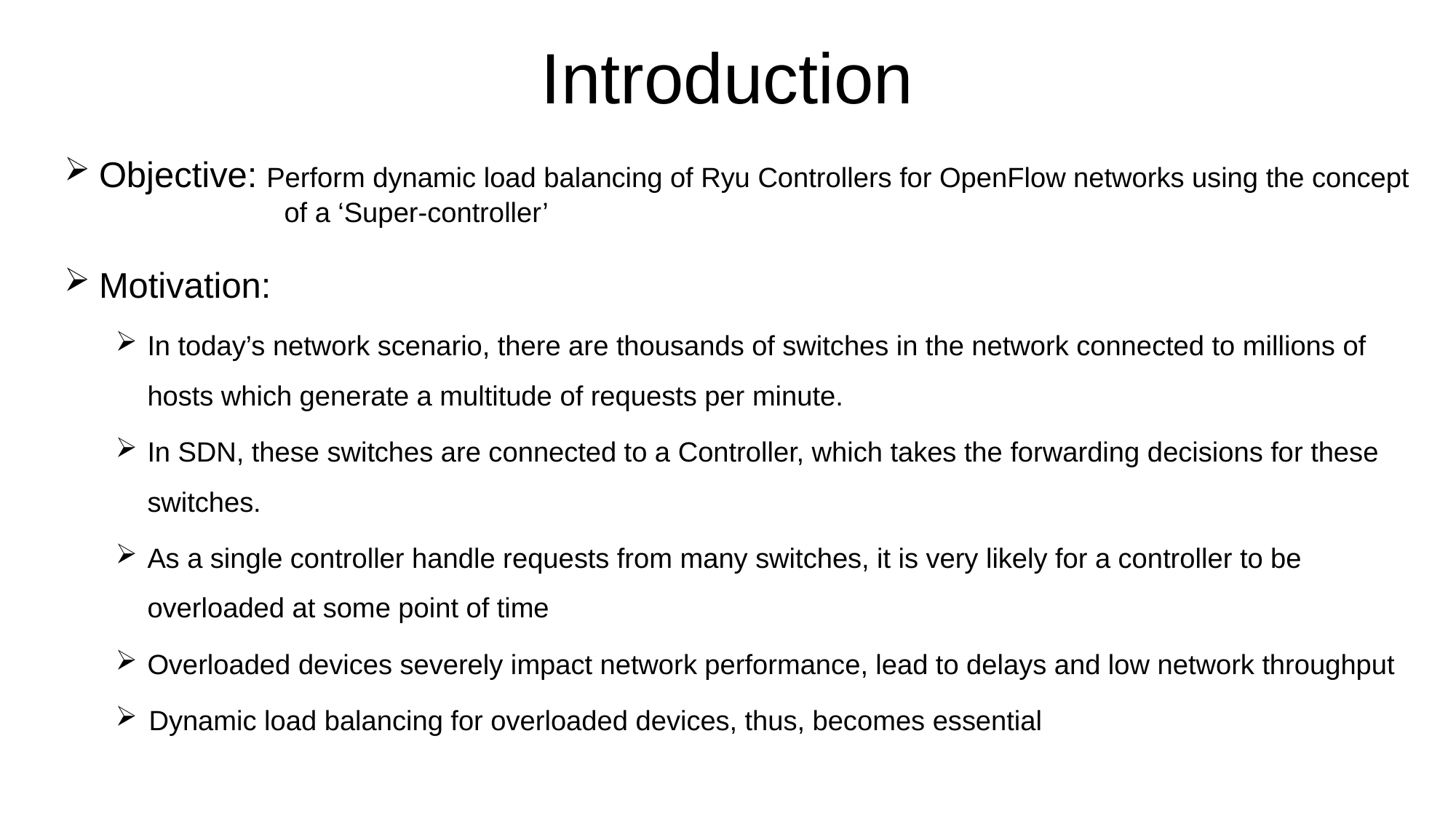

# Introduction
 Objective: Perform dynamic load balancing of Ryu Controllers for OpenFlow networks using the concept 	             of a ‘Super-controller’
 Motivation:
In today’s network scenario, there are thousands of switches in the network connected to millions of hosts which generate a multitude of requests per minute.
In SDN, these switches are connected to a Controller, which takes the forwarding decisions for these switches.
As a single controller handle requests from many switches, it is very likely for a controller to be overloaded at some point of time
Overloaded devices severely impact network performance, lead to delays and low network throughput
 Dynamic load balancing for overloaded devices, thus, becomes essential